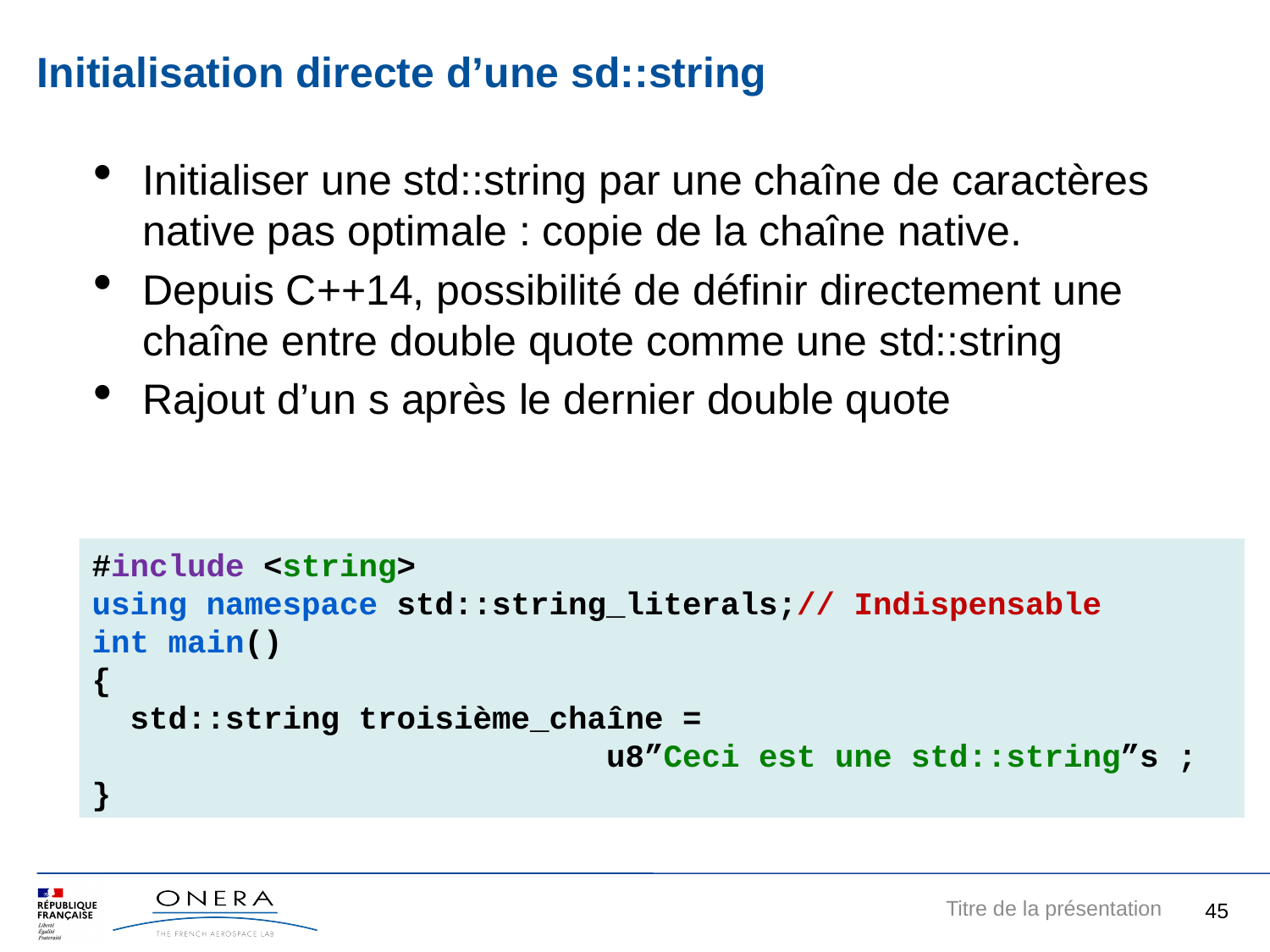

Initialisation directe d’une sd::string
Initialiser une std::string par une chaîne de caractères native pas optimale : copie de la chaîne native.
Depuis C++14, possibilité de définir directement une chaîne entre double quote comme une std::string
Rajout d’un s après le dernier double quote

#include <string>
using namespace std::string_literals;// Indispensable
int main()
{
  std::string troisième_chaîne =
                           u8”Ceci est une std::string”s ;
}
45
Titre de la présentation